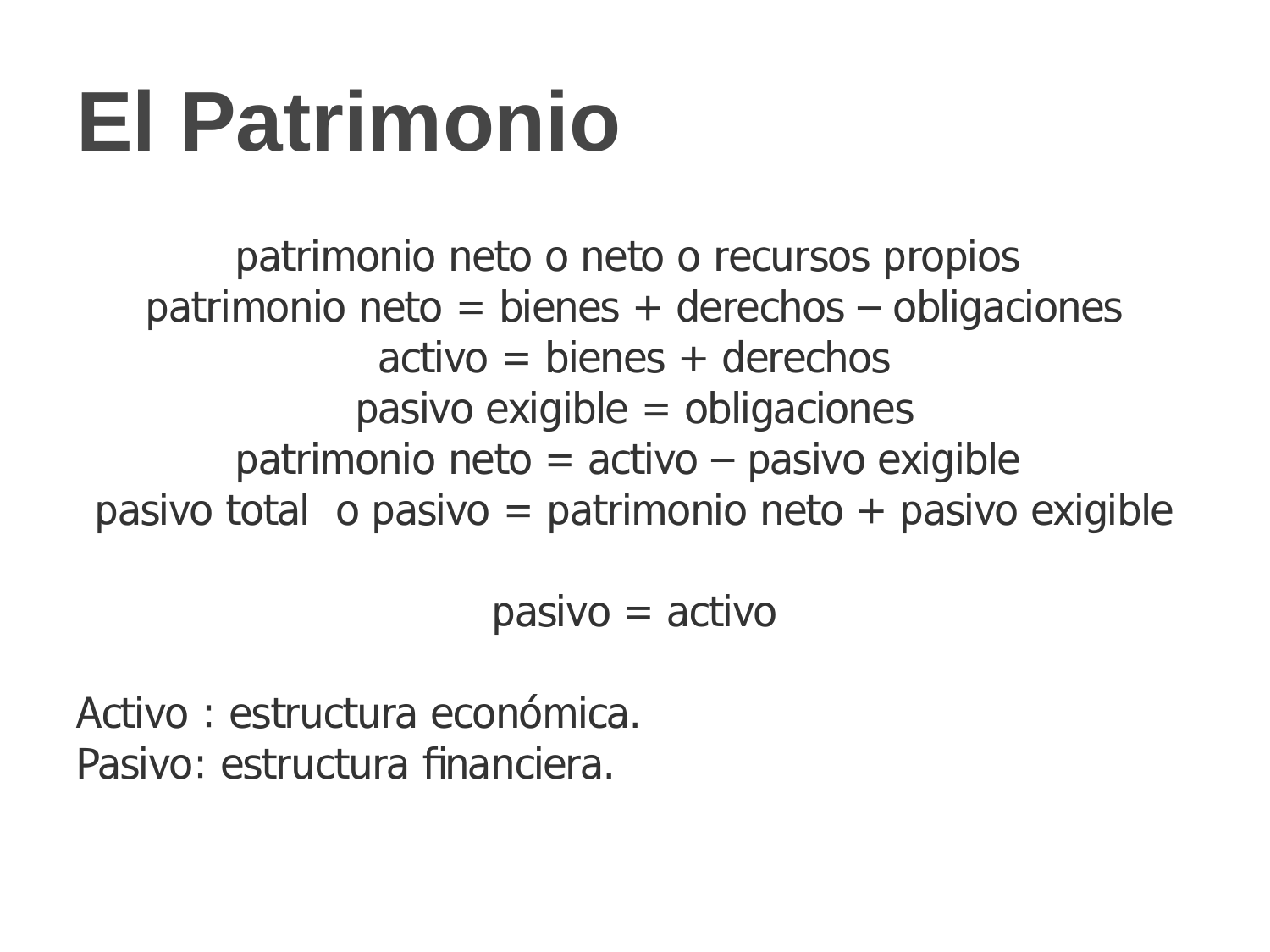

# El Patrimonio
patrimonio neto o neto o recursos propios
patrimonio neto = bienes + derechos – obligaciones
activo = bienes + derechos
pasivo exigible = obligaciones
patrimonio neto = activo – pasivo exigible
pasivo total  o pasivo = patrimonio neto + pasivo exigible

pasivo = activo

Activo : estructura económica.
Pasivo: estructura financiera.